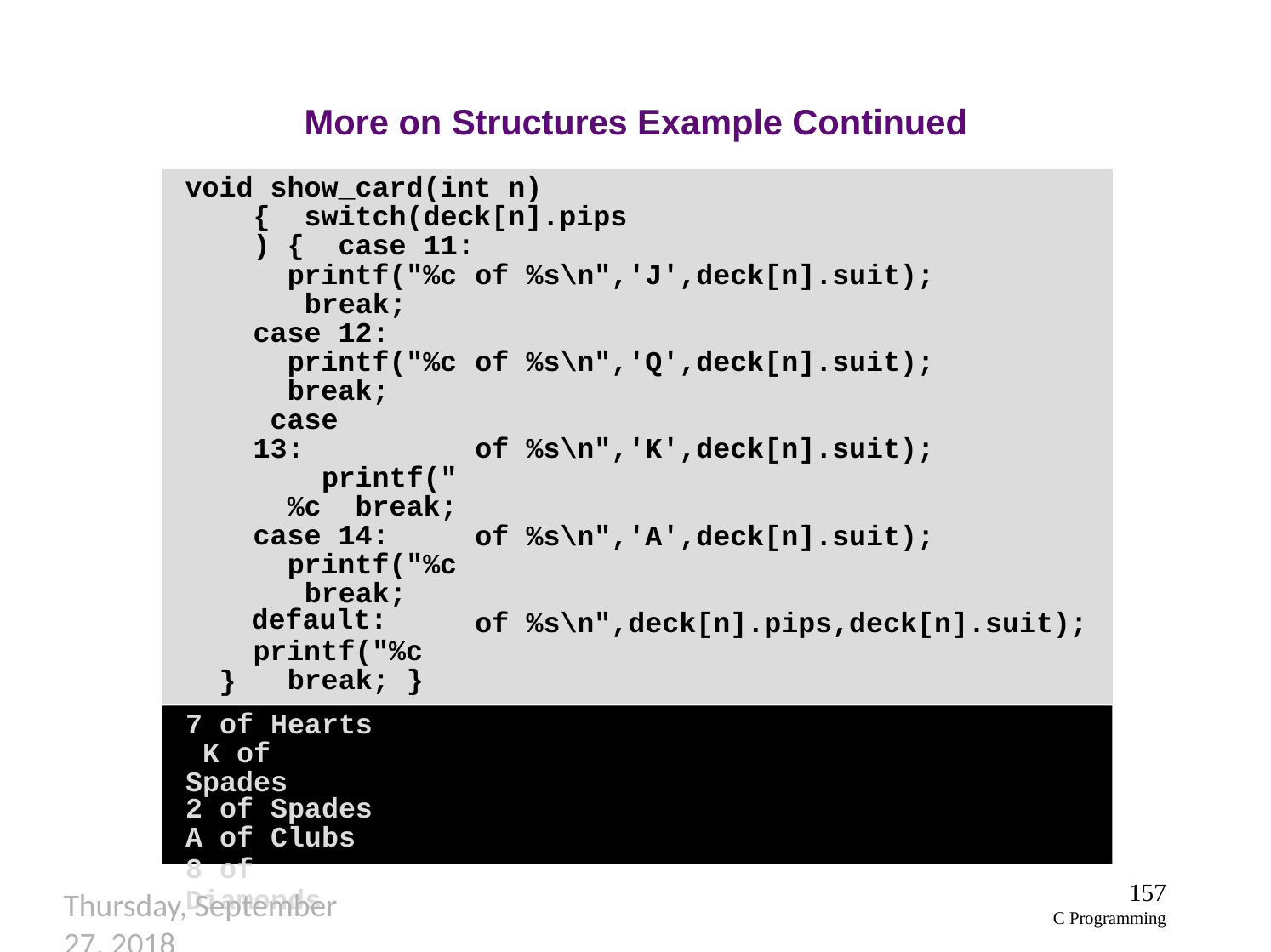

# More on Structures Example Continued

void show_card(int n) {  switch(deck[n].pips) {  case 11:
of %s\n",'J',deck[n].suit);
printf("%c  break;
case 12:  printf("%c
break;  case 13:
printf("%c  break;
case 14:  printf("%c  break;
default:
printf("%c  break; }
of %s\n",'Q',deck[n].suit);
of %s\n",'K',deck[n].suit);
of %s\n",'A',deck[n].suit);
of %s\n",deck[n].pips,deck[n].suit);
}

7 of Hearts  K of Spades
2 of Spades
A of Clubs
8 of Diamonds
157
C Programming
Thursday, September 27, 2018